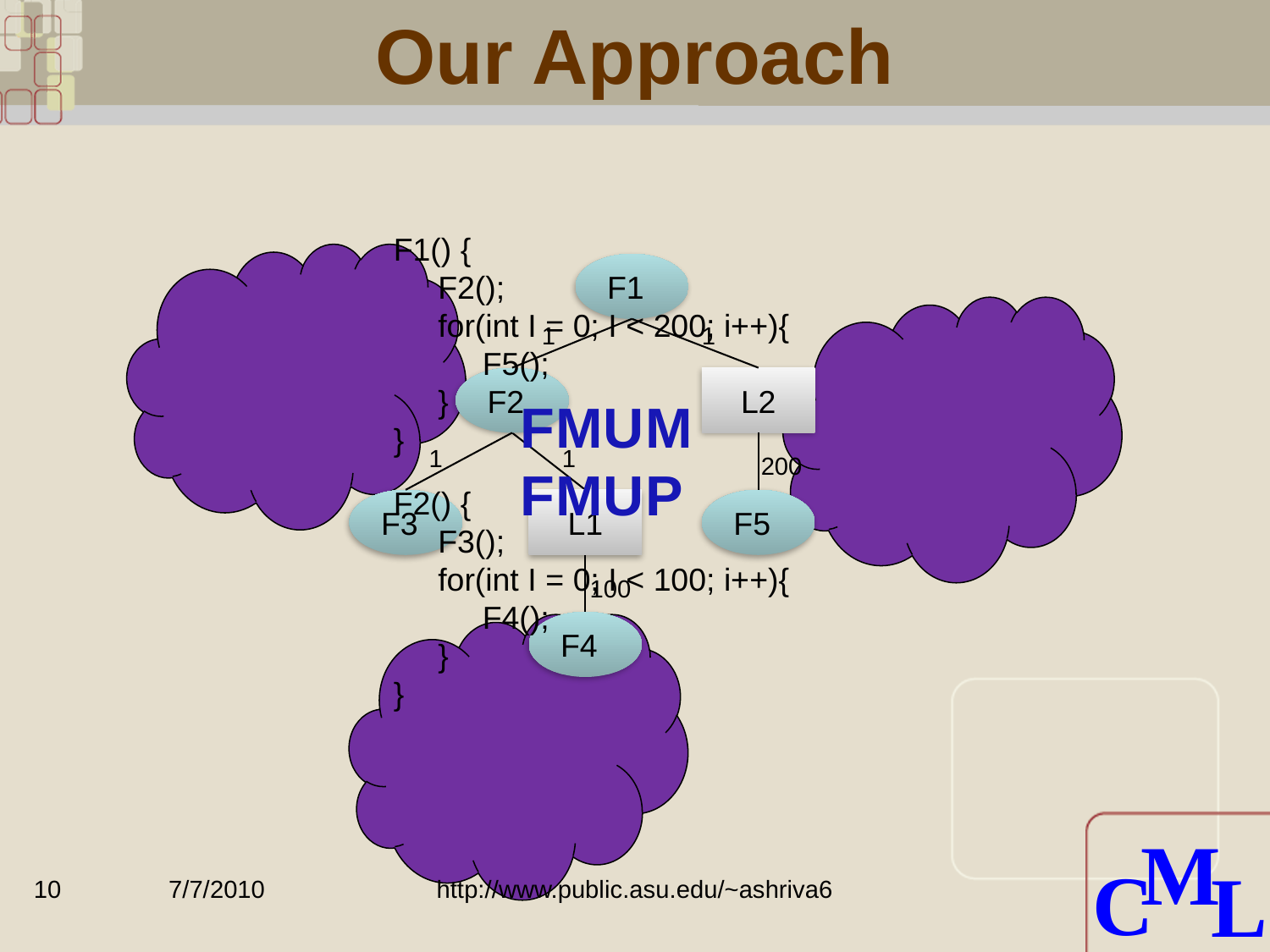

# Our Approach
F1() {
     F2();
     for(int I = 0; I < 200; i++){
          F5();
     }
}
F2() {
     F3();
     for(int I = 0; I < 100; i++){
          F4();
     }
}

F1

1
1
F2
L2
FMUM
FMUP
1
1
200
F3
L1
F5
100
F4

10
7/7/2010
http://www.public.asu.edu/~ashriva6